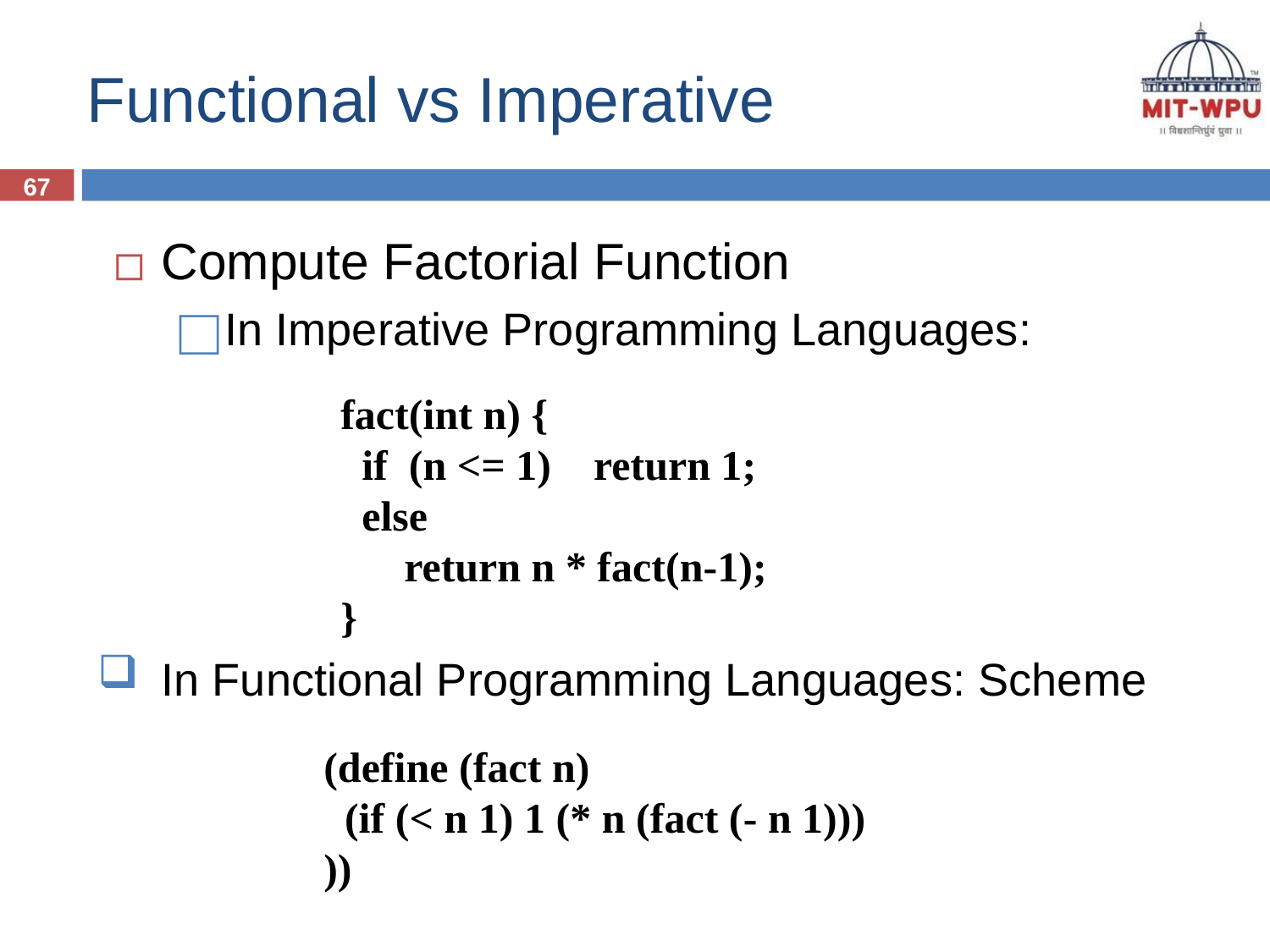

# Functional vs Imperative
67
Compute Factorial Function
In Imperative Programming Languages:

In Functional Programming Languages: Scheme

fact(int n) {
  if  (n <= 1)    return 1;
  else
      return n * fact(n-1);
}
(define (fact n)
  (if (< n 1) 1 (* n (fact (- n 1)))
))